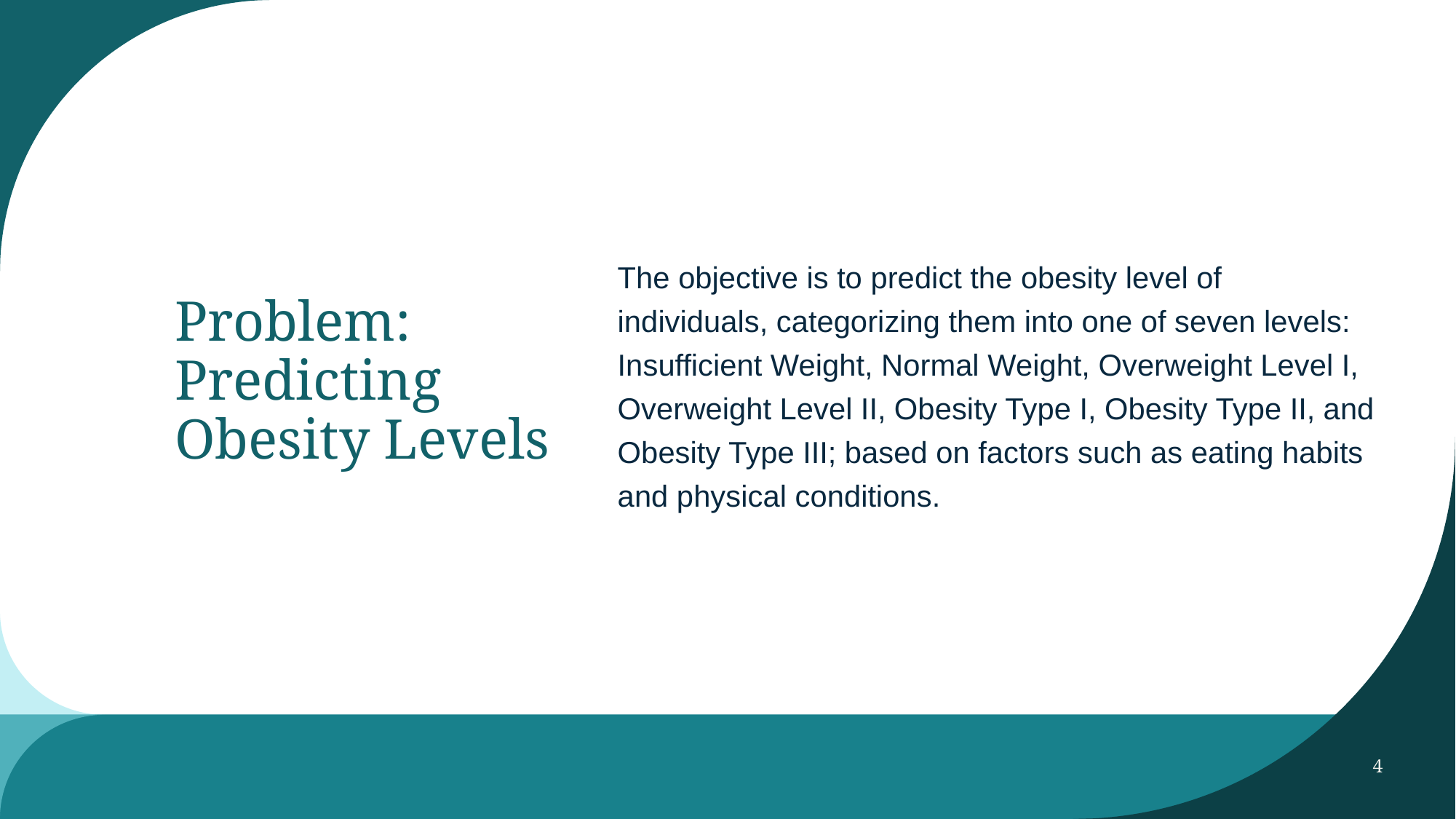

The objective is to predict the obesity level of individuals, categorizing them into one of seven levels: Insufficient Weight, Normal Weight, Overweight Level I, Overweight Level II, Obesity Type I, Obesity Type II, and Obesity Type III; based on factors such as eating habits and physical conditions.
# Problem: Predicting Obesity Levels
4